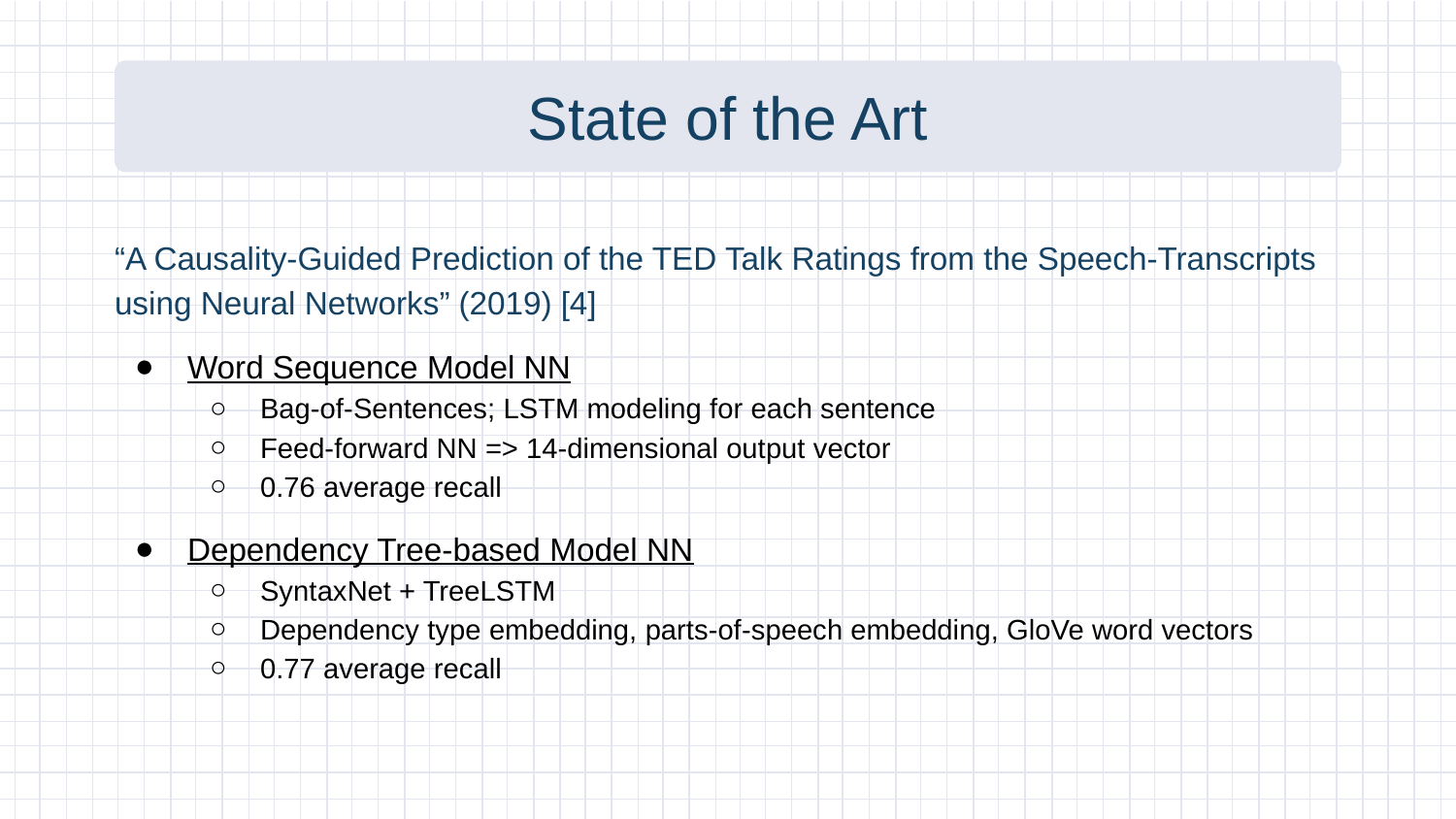

# State of the Art
“A Causality-Guided Prediction of the TED Talk Ratings from the Speech-Transcripts using Neural Networks” (2019) [4]
Word Sequence Model NN
Bag-of-Sentences; LSTM modeling for each sentence
Feed-forward NN => 14-dimensional output vector
0.76 average recall
Dependency Tree-based Model NN
SyntaxNet + TreeLSTM
Dependency type embedding, parts-of-speech embedding, GloVe word vectors
0.77 average recall